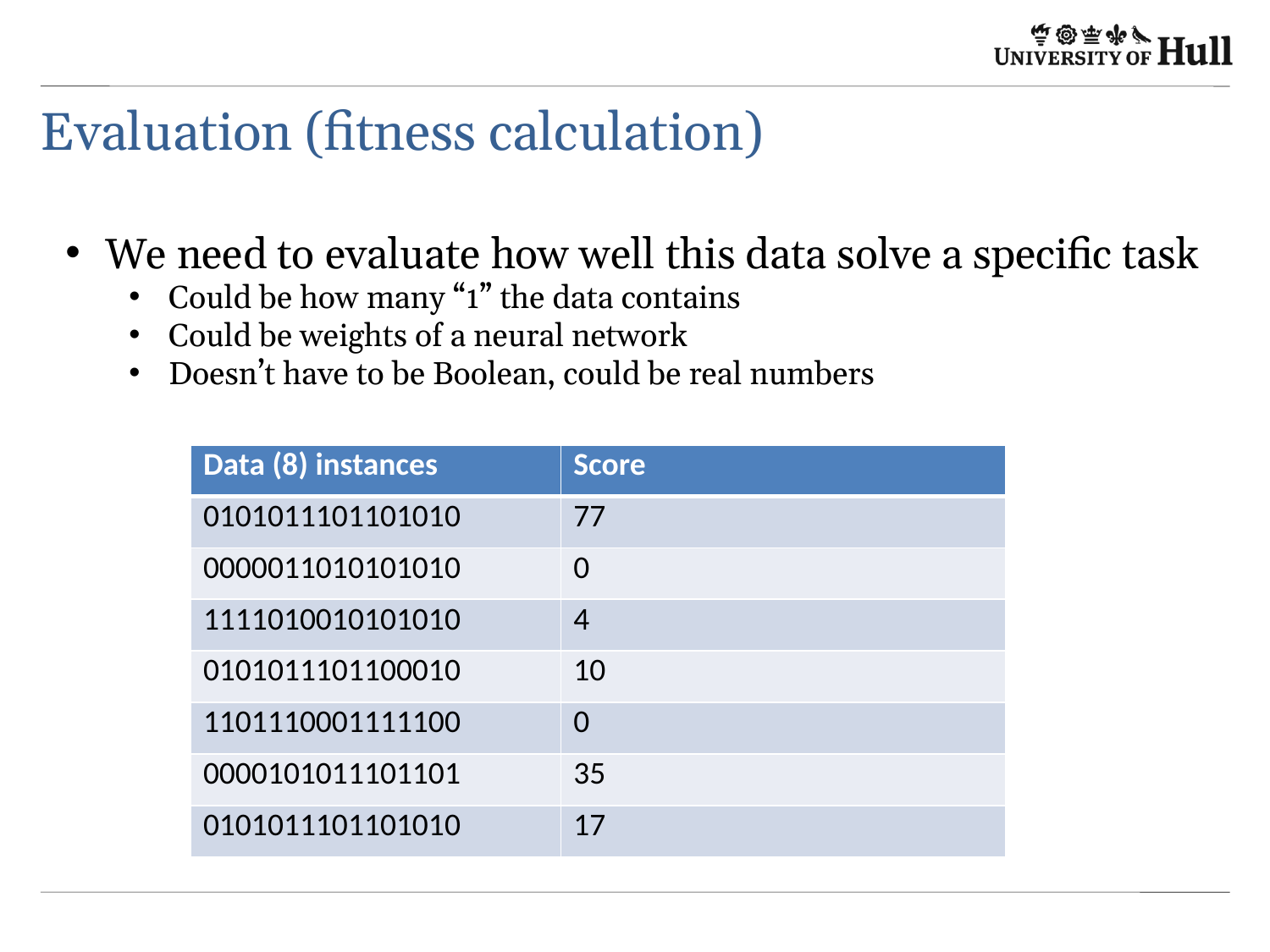

# Evaluation (fitness calculation)

We need to evaluate how well this data solve a specific task
Could be how many “1” the data contains
Could be weights of a neural network
Doesn’t have to be Boolean, could be real numbers
| Data (8) instances | Score |
| --- | --- |
| 0101011101101010 | 77 |
| 0000011010101010 | 0 |
| 1111010010101010 | 4 |
| 0101011101100010 | 10 |
| 1101110001111100 | 0 |
| 0000101011101101 | 35 |
| 0101011101101010 | 17 |